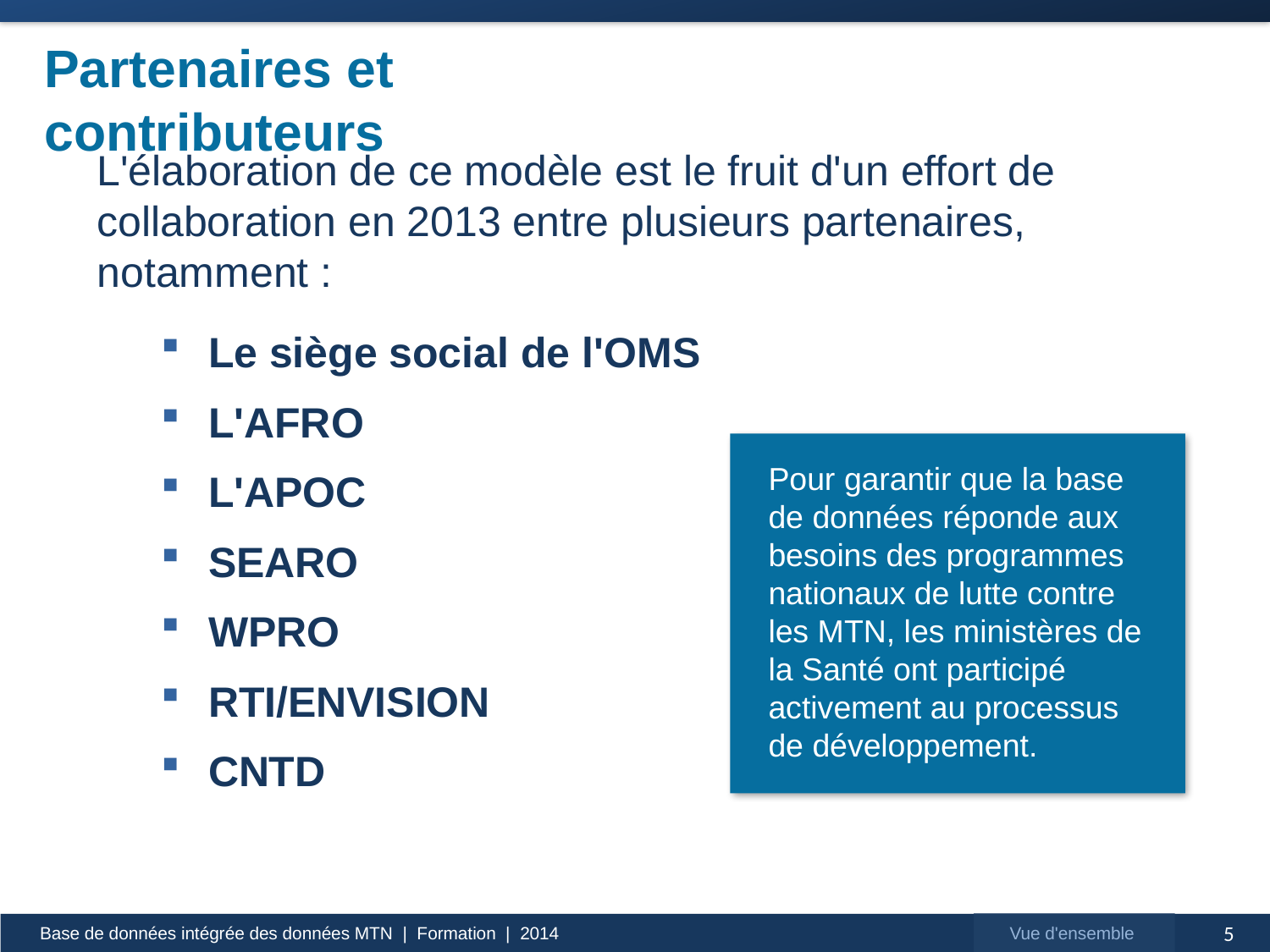

# Partenaires et contributeurs
L'élaboration de ce modèle est le fruit d'un effort de collaboration en 2013 entre plusieurs partenaires, notamment :
Le siège social de l'OMS
L'AFRO
L'APOC
SEARO
WPRO
RTI/ENVISION
CNTD

Pour garantir que la base de données réponde aux besoins des programmes nationaux de lutte contre les MTN, les ministères de la Santé ont participé activement au processus de développement.